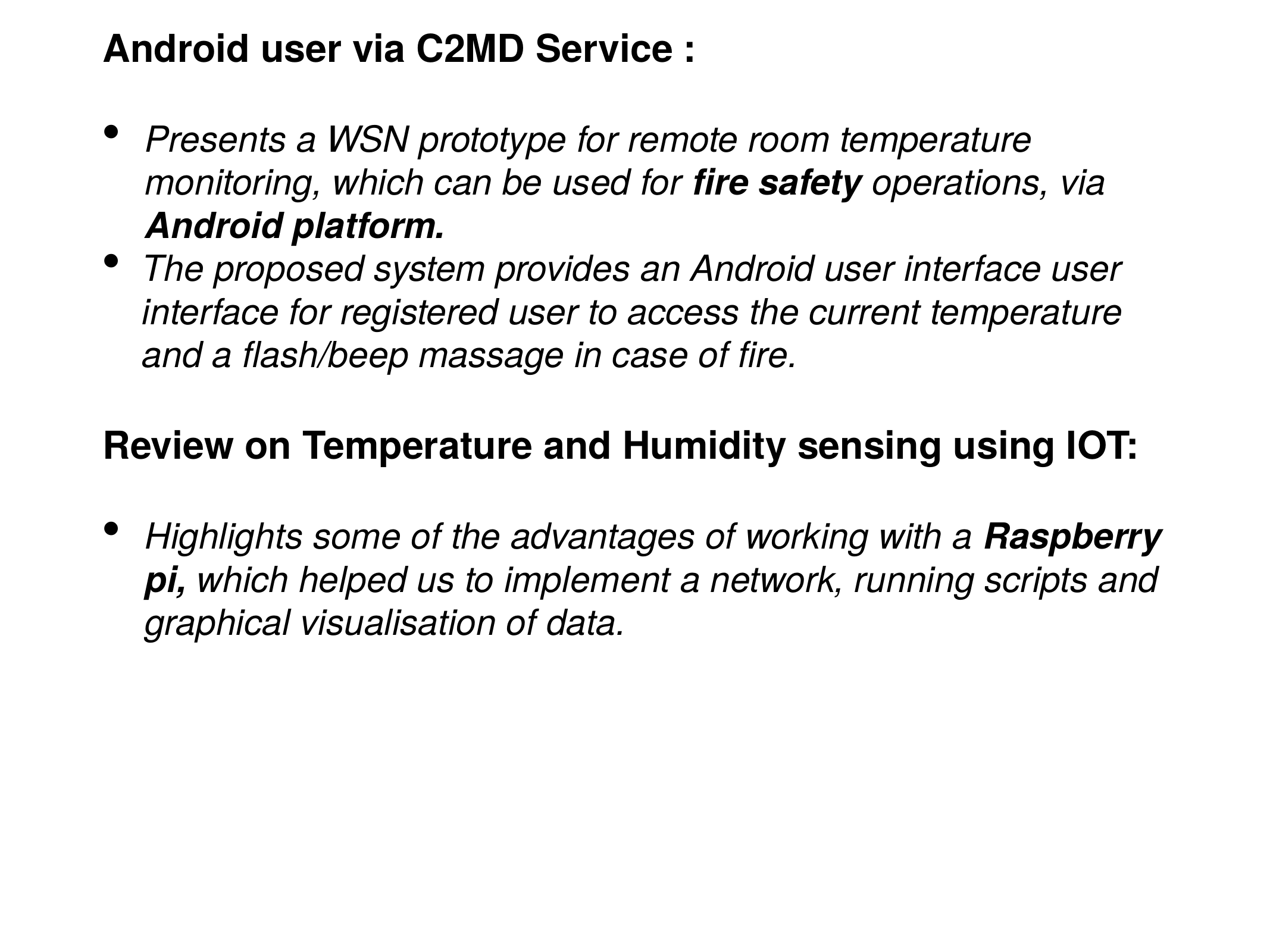

Android user via C2MD Service :

Presents a WSN prototype for remote room temperature monitoring, which can be used for fire safety operations, via Android platform.
The proposed system provides an Android user interface user interface for registered user to access the current temperature and a flash/beep massage in case of fire.

Review on Temperature and Humidity sensing using IOT:

Highlights some of the advantages of working with a Raspberry pi, which helped us to implement a network, running scripts and graphical visualisation of data.
#